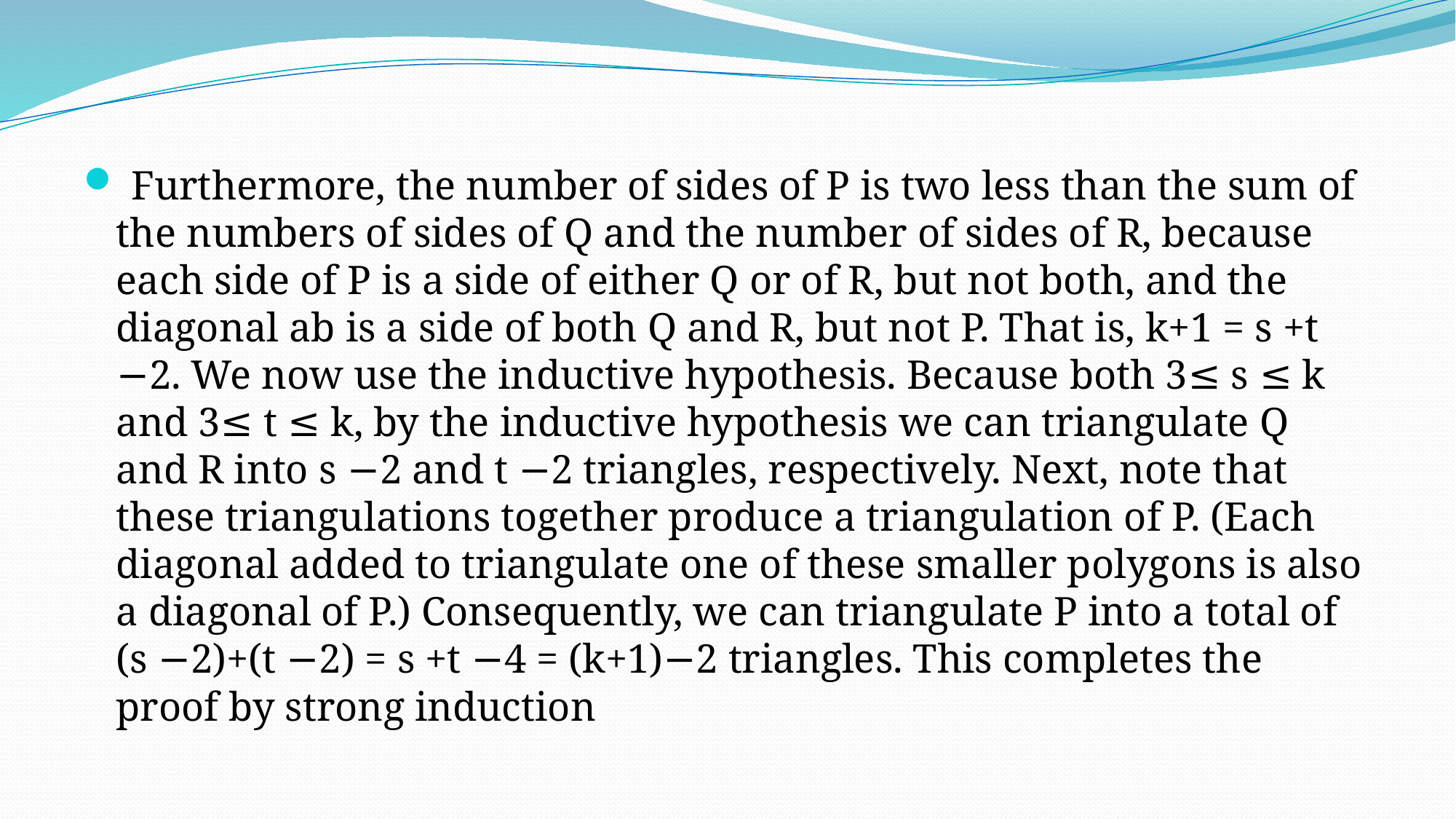

Furthermore, the number of sides of P is two less than the sum of the numbers of sides of Q and the number of sides of R, because each side of P is a side of either Q or of R, but not both, and the diagonal ab is a side of both Q and R, but not P. That is, k+1 = s +t −2. We now use the inductive hypothesis. Because both 3≤ s ≤ k and 3≤ t ≤ k, by the inductive hypothesis we can triangulate Q and R into s −2 and t −2 triangles, respectively. Next, note that these triangulations together produce a triangulation of P. (Each diagonal added to triangulate one of these smaller polygons is also a diagonal of P.) Consequently, we can triangulate P into a total of (s −2)+(t −2) = s +t −4 = (k+1)−2 triangles. This completes the proof by strong induction